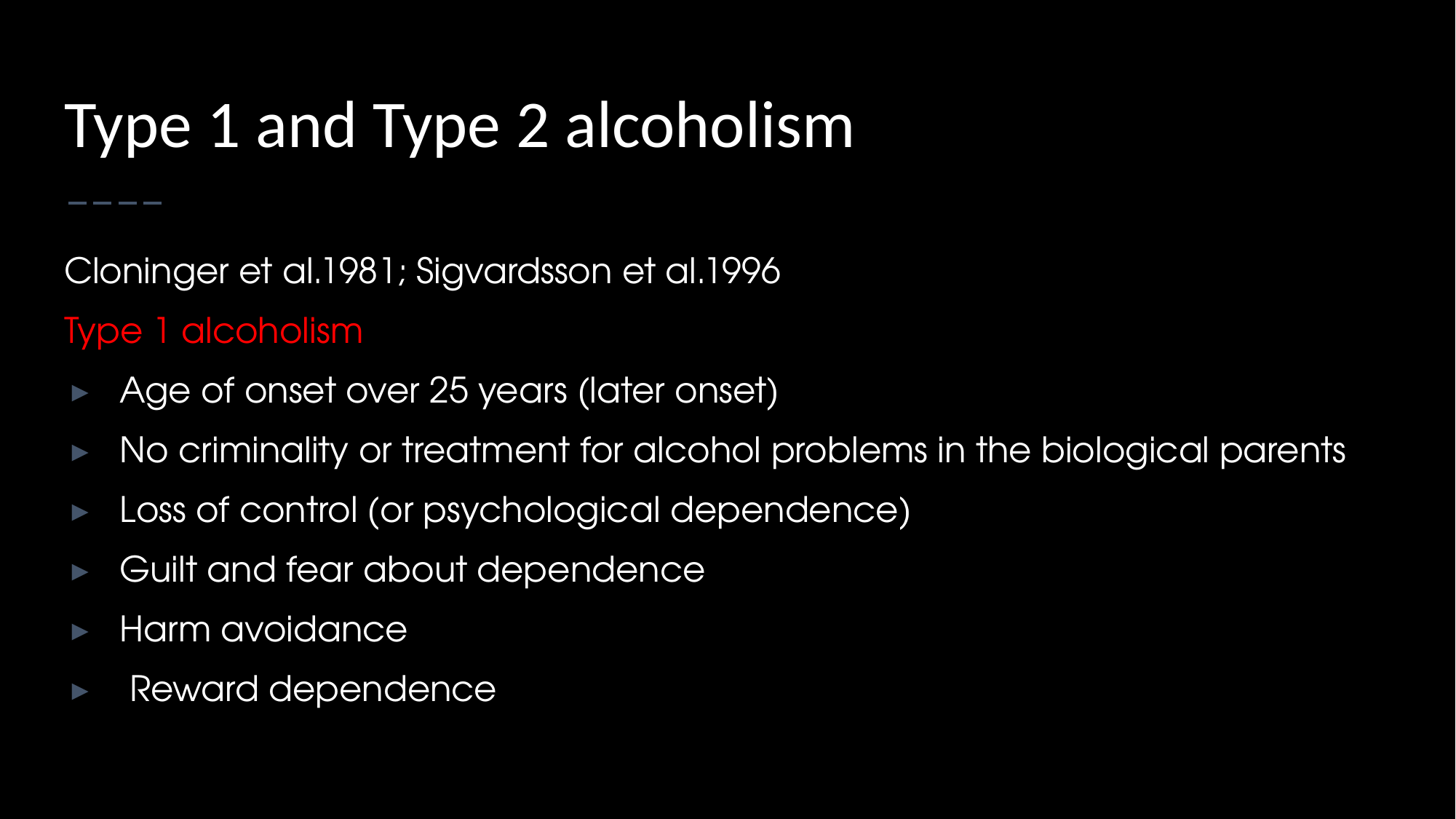

# Type 1 and Type 2 alcoholism
Cloninger et al.1981; Sigvardsson et al.1996
Type 1 alcoholism
Age of onset over 25 years (later onset)
No criminality or treatment for alcohol problems in the biological parents
Loss of control (or psychological dependence)
Guilt and fear about dependence
Harm avoidance
 Reward dependence